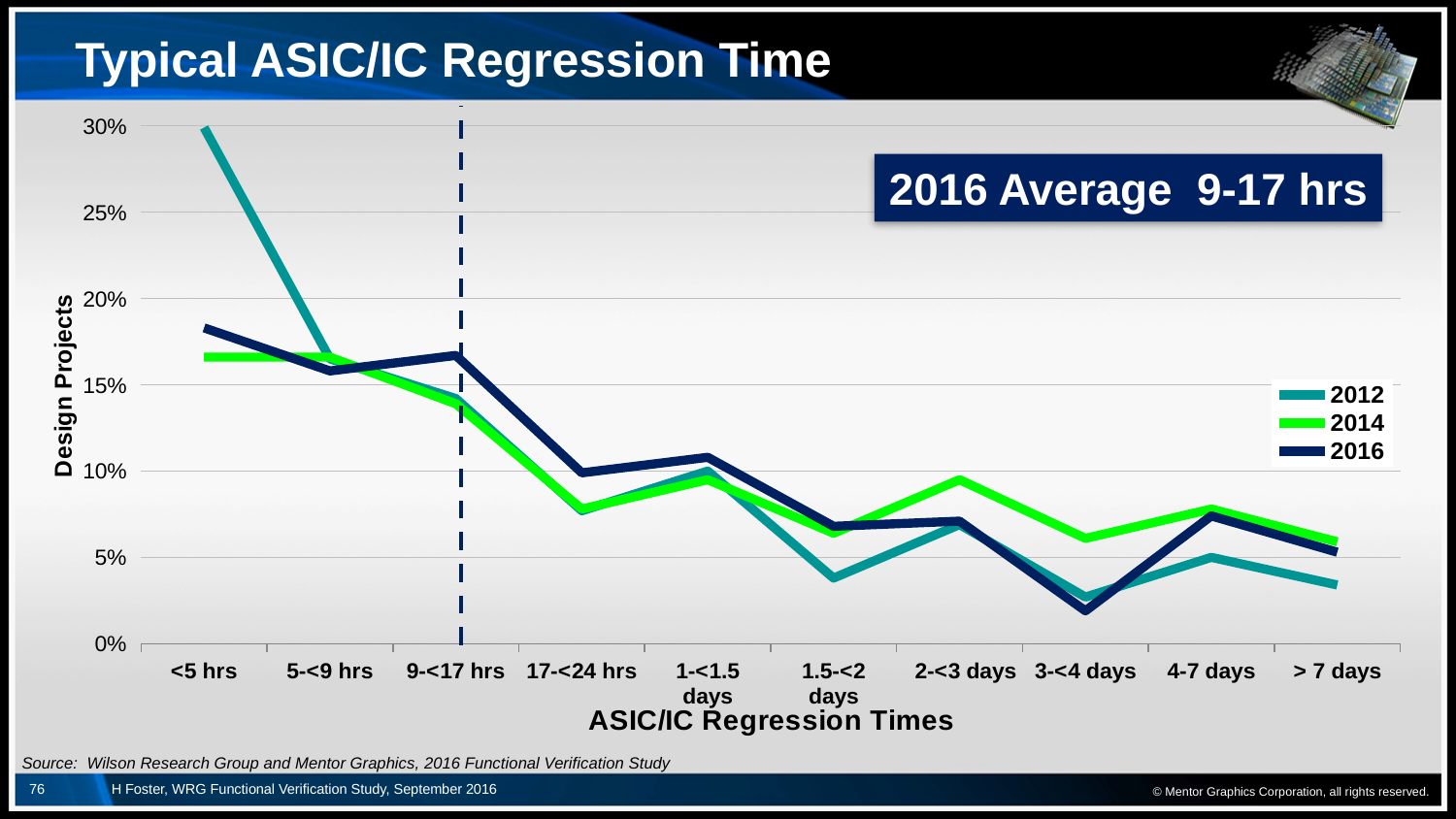

# Typical ASIC/IC Regression Time

### Chart

| Category | 2012 | 2014 | 2016 |
|---|---|---|---|
| <5 hrs | 0.299 | 0.166 | 0.183 |
| 5-<9 hrs | 0.165 | 0.166 | 0.158 |
| 9-<17 hrs | 0.142 | 0.139 | 0.167 |
| 17-<24 hrs | 0.077 | 0.078 | 0.099 |
| 1-<1.5 days | 0.1 | 0.095 | 0.108 |
| 1.5-<2 days | 0.038 | 0.064 | 0.068 |
|   2-<3 days | 0.069 | 0.095 | 0.071 |
| 3-<4 days | 0.027 | 0.061 | 0.019 |
| 4-7 days | 0.05 | 0.078 | 0.074 |
| > 7 days | 0.034 | 0.059 | 0.053 |
2016 Average  9-17 hrs
© Mentor Graphics Corporation, all rights reserved.
Source:  Wilson Research Group and Mentor Graphics, 2016 Functional Verification Study
76
H Foster, WRG Functional Verification Study, September 2016